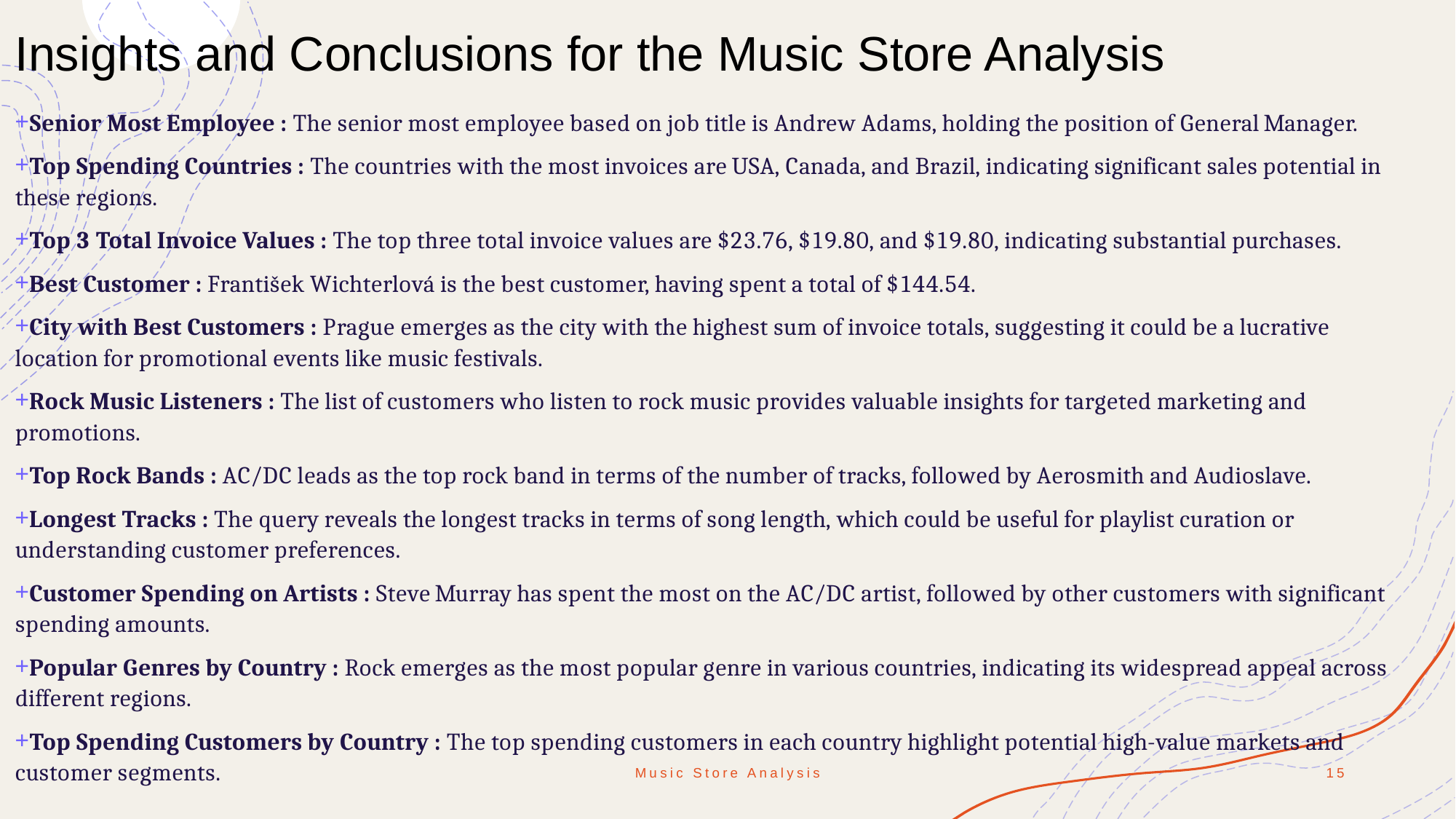

Insights and Conclusions for the Music Store Analysis
Senior Most Employee : The senior most employee based on job title is Andrew Adams, holding the position of General Manager.
Top Spending Countries : The countries with the most invoices are USA, Canada, and Brazil, indicating significant sales potential in these regions.
Top 3 Total Invoice Values : The top three total invoice values are $23.76, $19.80, and $19.80, indicating substantial purchases.
Best Customer : František Wichterlová is the best customer, having spent a total of $144.54.
City with Best Customers : Prague emerges as the city with the highest sum of invoice totals, suggesting it could be a lucrative location for promotional events like music festivals.
Rock Music Listeners : The list of customers who listen to rock music provides valuable insights for targeted marketing and promotions.
Top Rock Bands : AC/DC leads as the top rock band in terms of the number of tracks, followed by Aerosmith and Audioslave.
Longest Tracks : The query reveals the longest tracks in terms of song length, which could be useful for playlist curation or understanding customer preferences.
Customer Spending on Artists : Steve Murray has spent the most on the AC/DC artist, followed by other customers with significant spending amounts.
Popular Genres by Country : Rock emerges as the most popular genre in various countries, indicating its widespread appeal across different regions.
Top Spending Customers by Country : The top spending customers in each country highlight potential high-value markets and customer segments.

Music Store Analysis
15